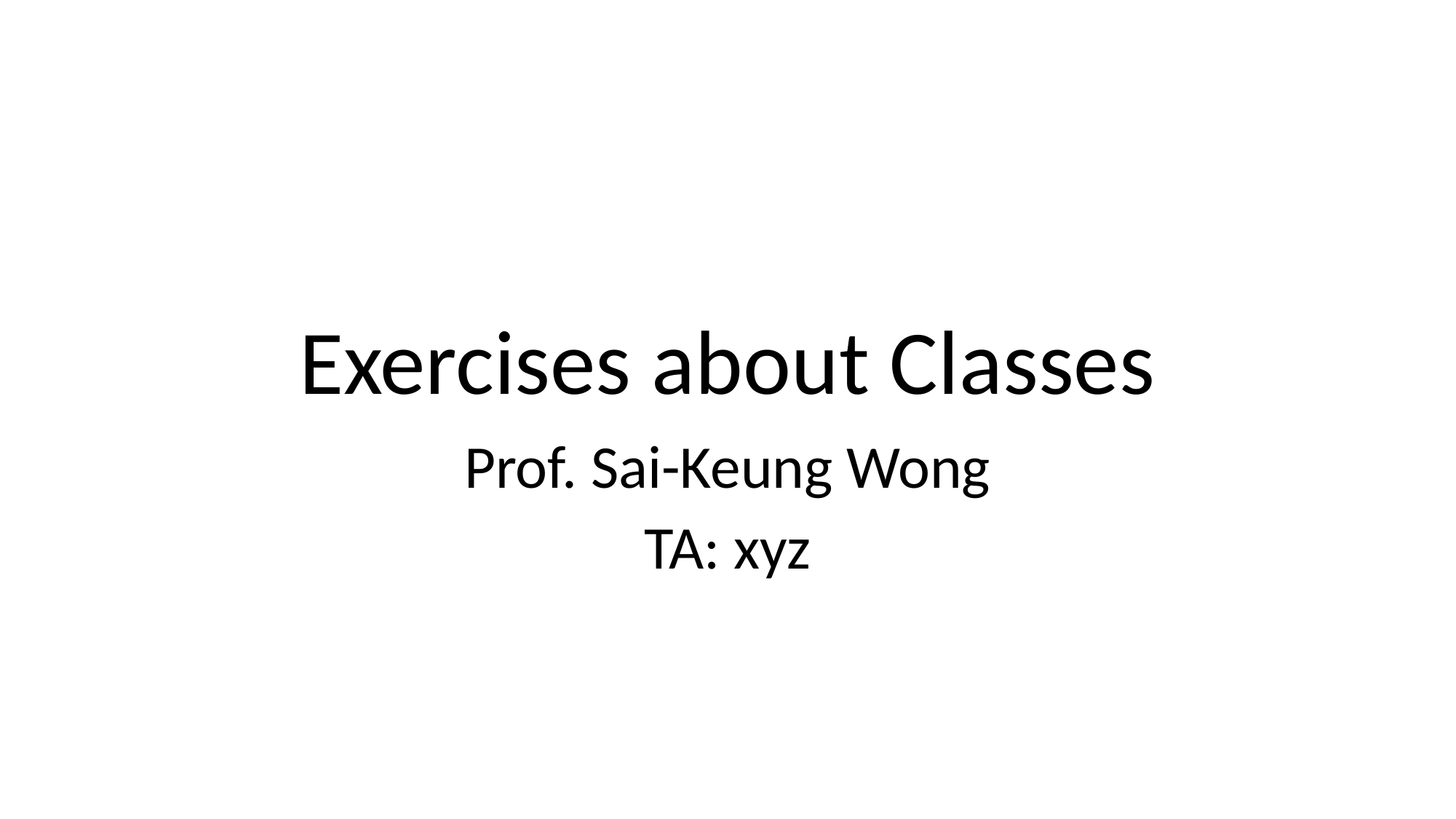

# Exercises about Classes
Prof. Sai-Keung Wong
TA: xyz